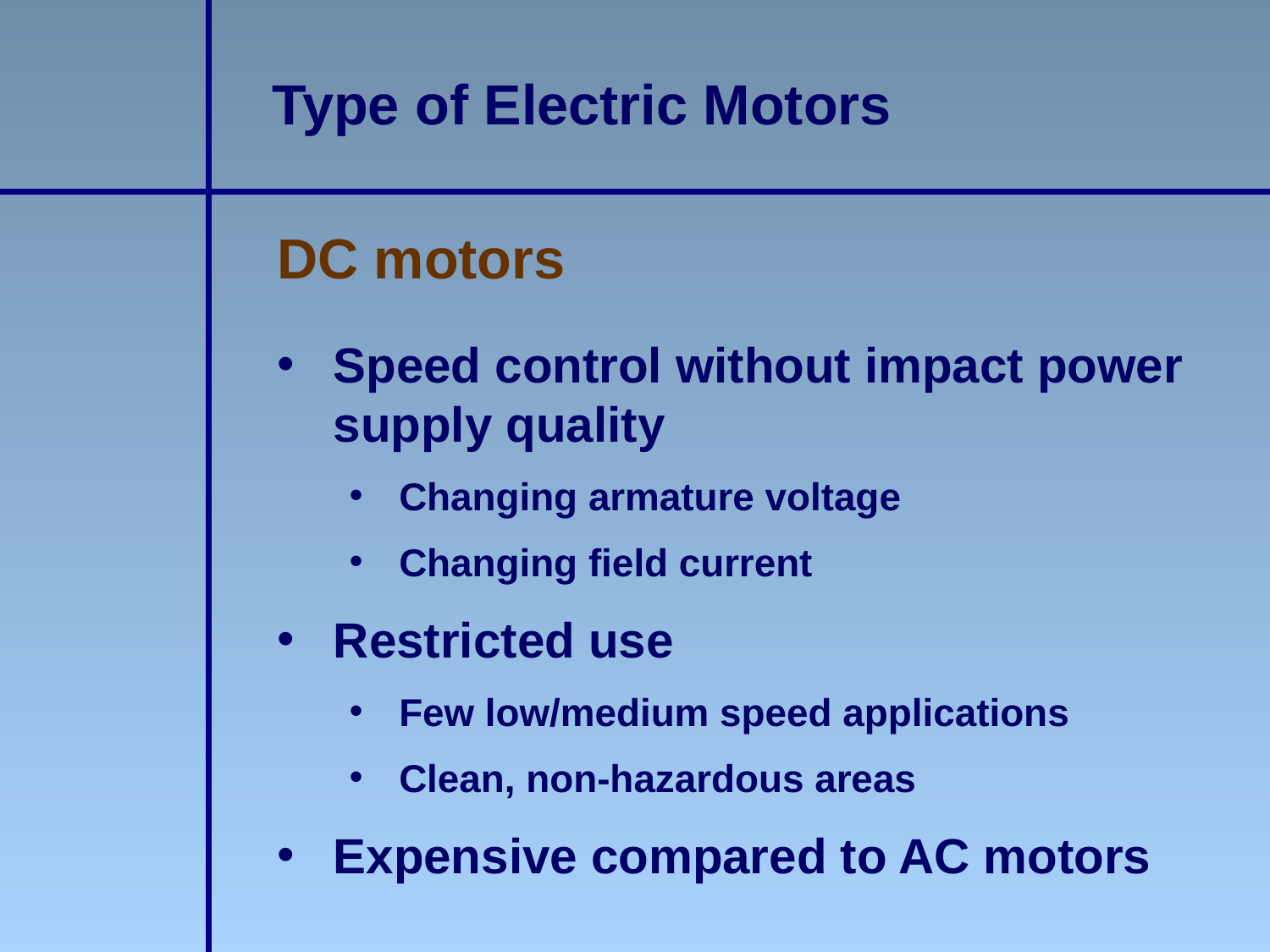

Type of Electric Motors
DC motors
Speed control without impact power supply quality
Changing armature voltage
Changing field current
Restricted use
Few low/medium speed applications
Clean, non-hazardous areas
Expensive compared to AC motors